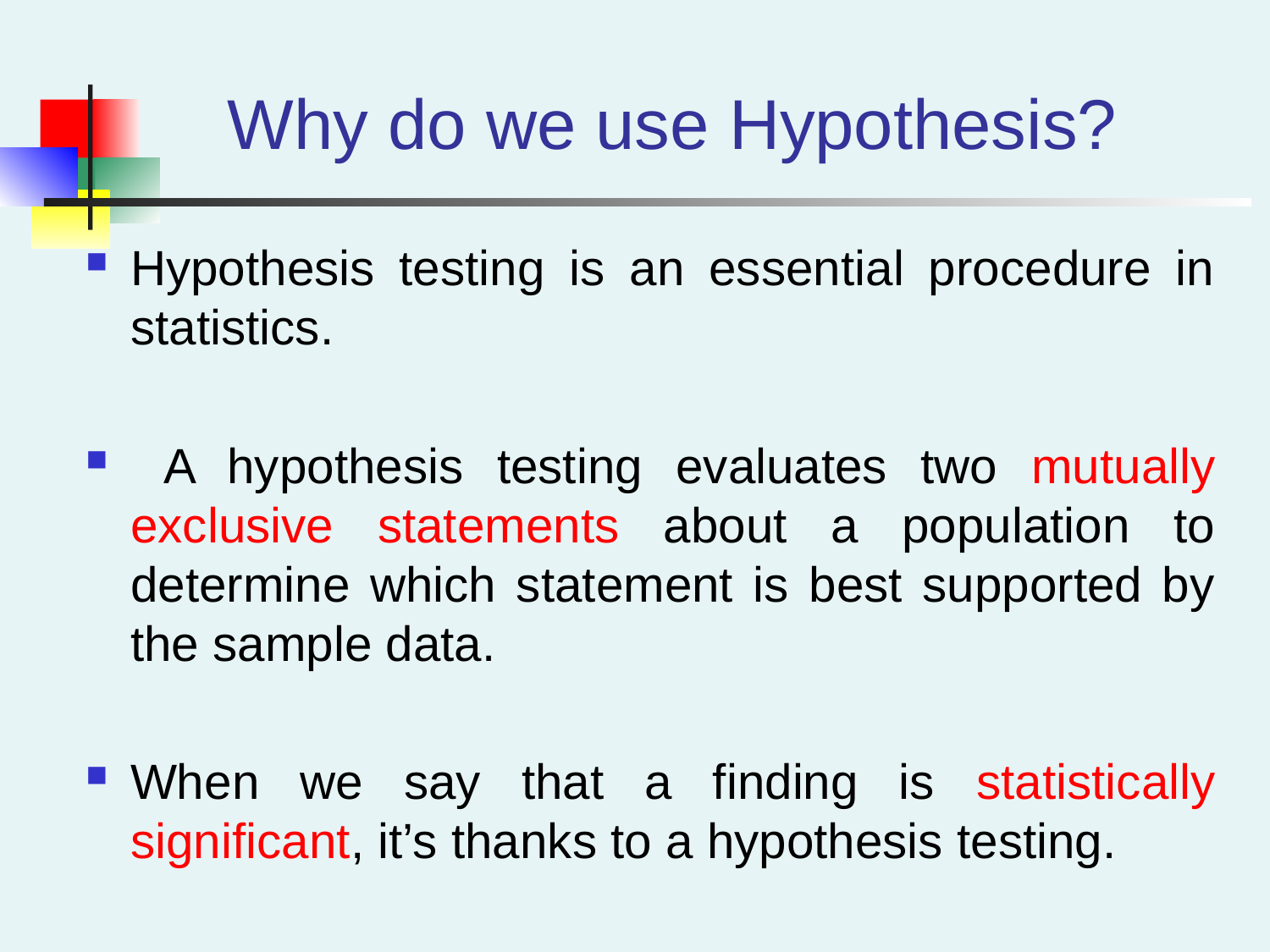

Why do we use Hypothesis?
Hypothesis testing is an essential procedure in statistics.

 A hypothesis testing evaluates two mutually exclusive statements about a population to determine which statement is best supported by the sample data.

When we say that a finding is statistically significant, it’s thanks to a hypothesis testing.